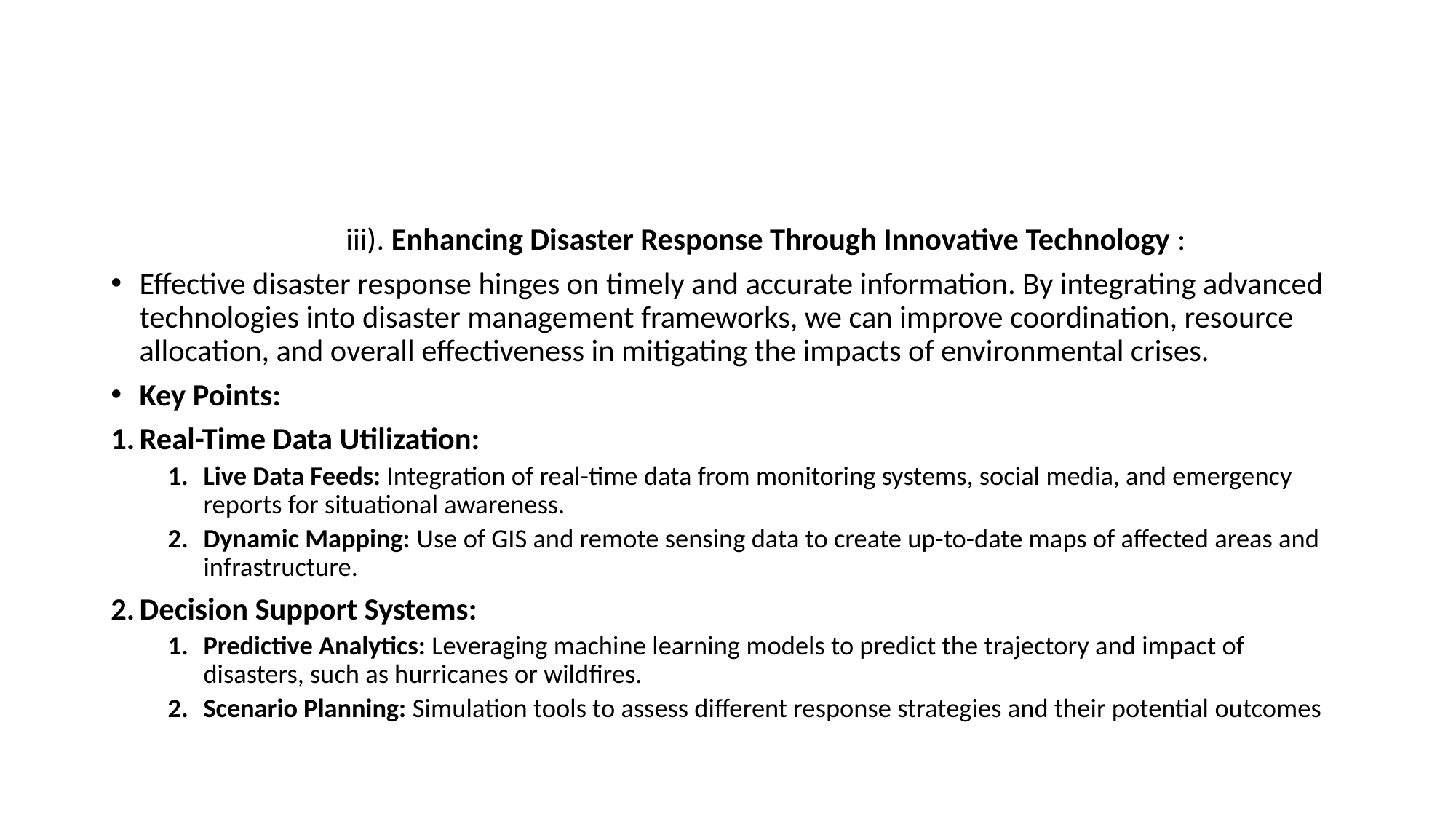

iii). Enhancing Disaster Response Through Innovative Technology :
Effective disaster response hinges on timely and accurate information. By integrating advanced technologies into disaster management frameworks, we can improve coordination, resource allocation, and overall effectiveness in mitigating the impacts of environmental crises.
Key Points:
Real-Time Data Utilization:
Live Data Feeds: Integration of real-time data from monitoring systems, social media, and emergency reports for situational awareness.
Dynamic Mapping: Use of GIS and remote sensing data to create up-to-date maps of affected areas and infrastructure.
Decision Support Systems:
Predictive Analytics: Leveraging machine learning models to predict the trajectory and impact of disasters, such as hurricanes or wildfires.
Scenario Planning: Simulation tools to assess different response strategies and their potential outcomes